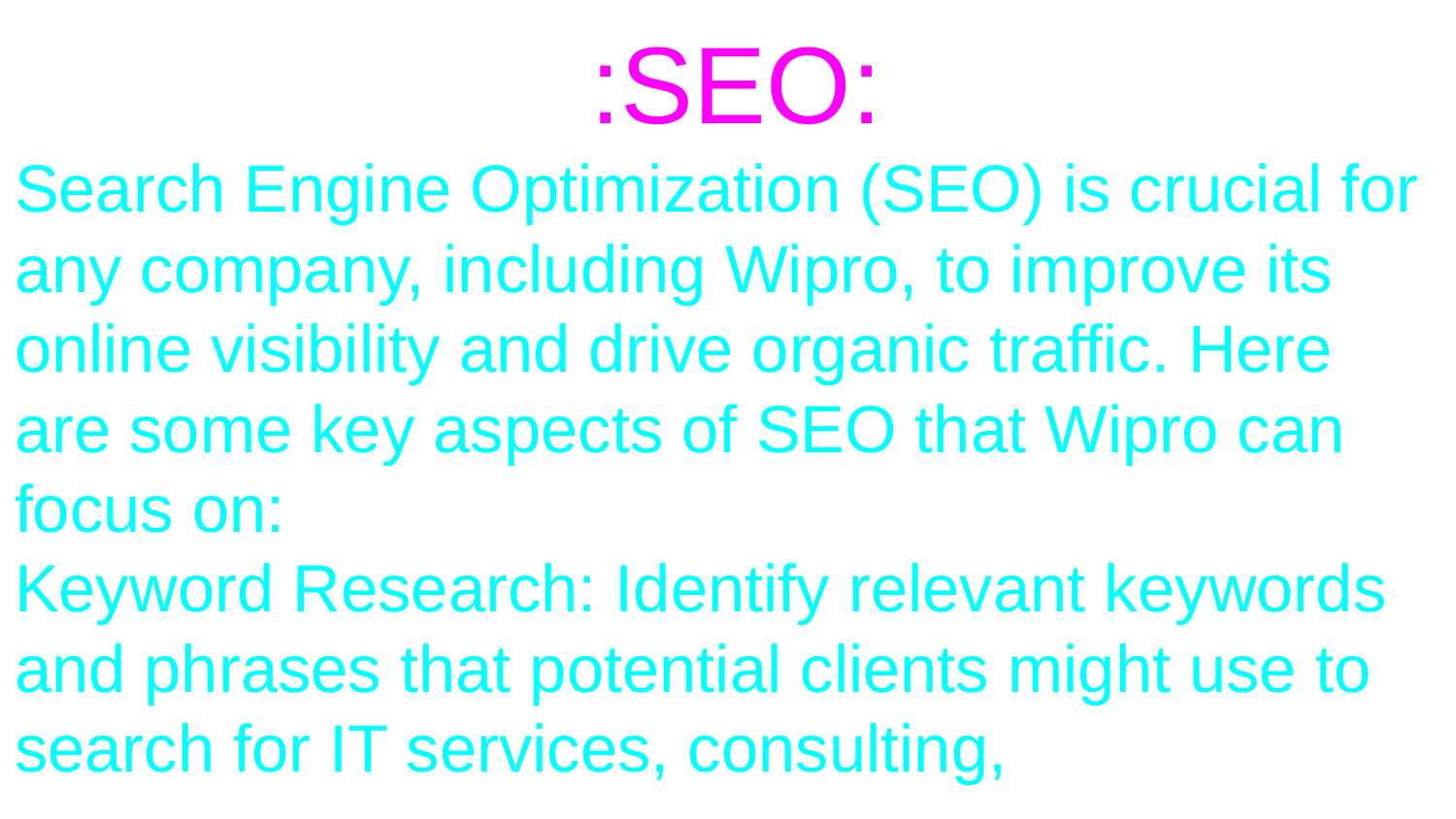

:SEO:
Search Engine Optimization (SEO) is crucial for any company, including Wipro, to improve its online visibility and drive organic traffic. Here are some key aspects of SEO that Wipro can focus on:
Keyword Research: Identify relevant keywords and phrases that potential clients might use to search for IT services, consulting,